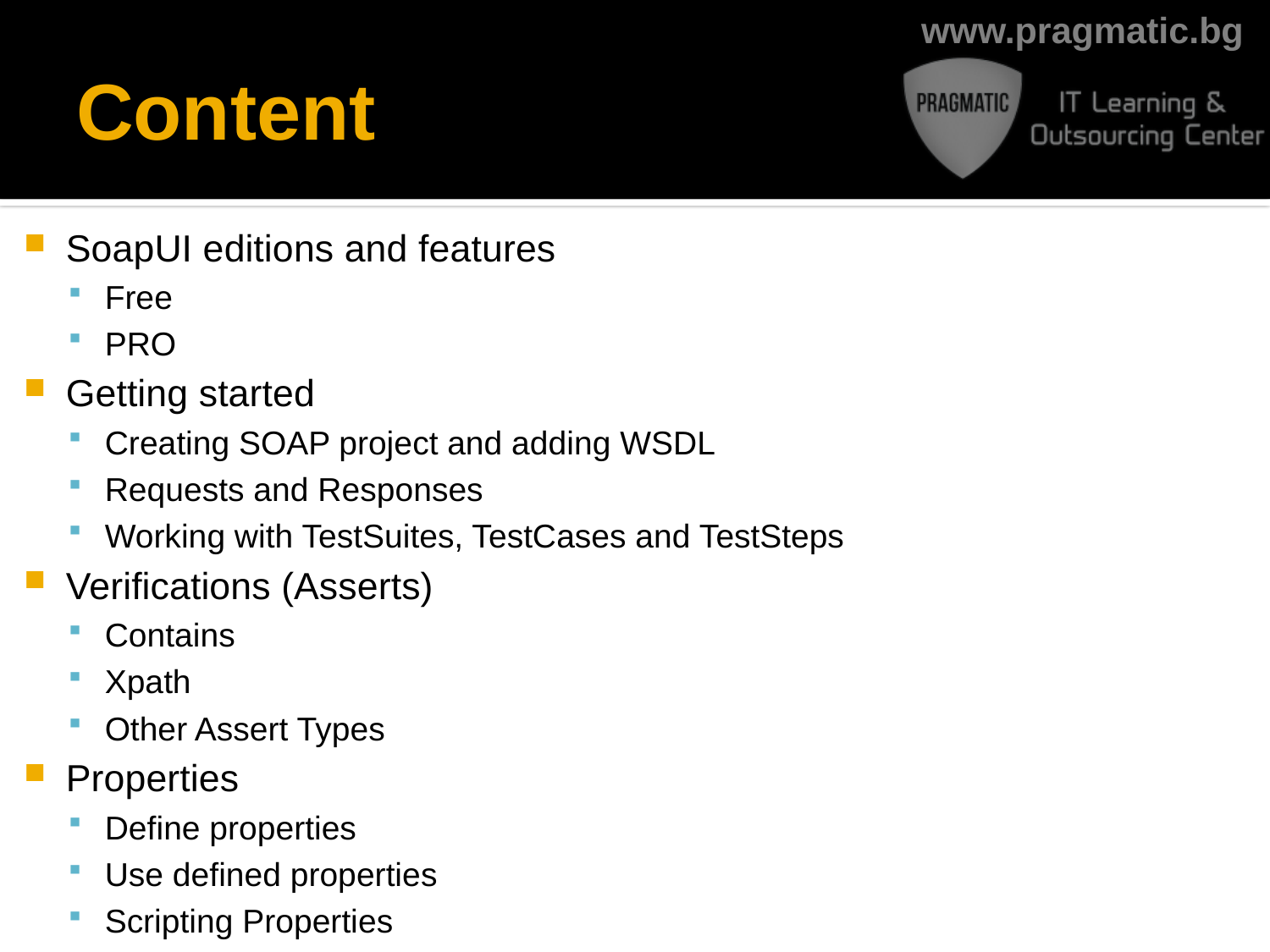

# Content
SoapUI editions and features
Free
PRO
Getting started
Creating SOAP project and adding WSDL
Requests and Responses
Working with TestSuites, TestCases and TestSteps
Verifications (Asserts)
Contains
Xpath
Other Assert Types
Properties
Define properties
Use defined properties
Scripting Properties